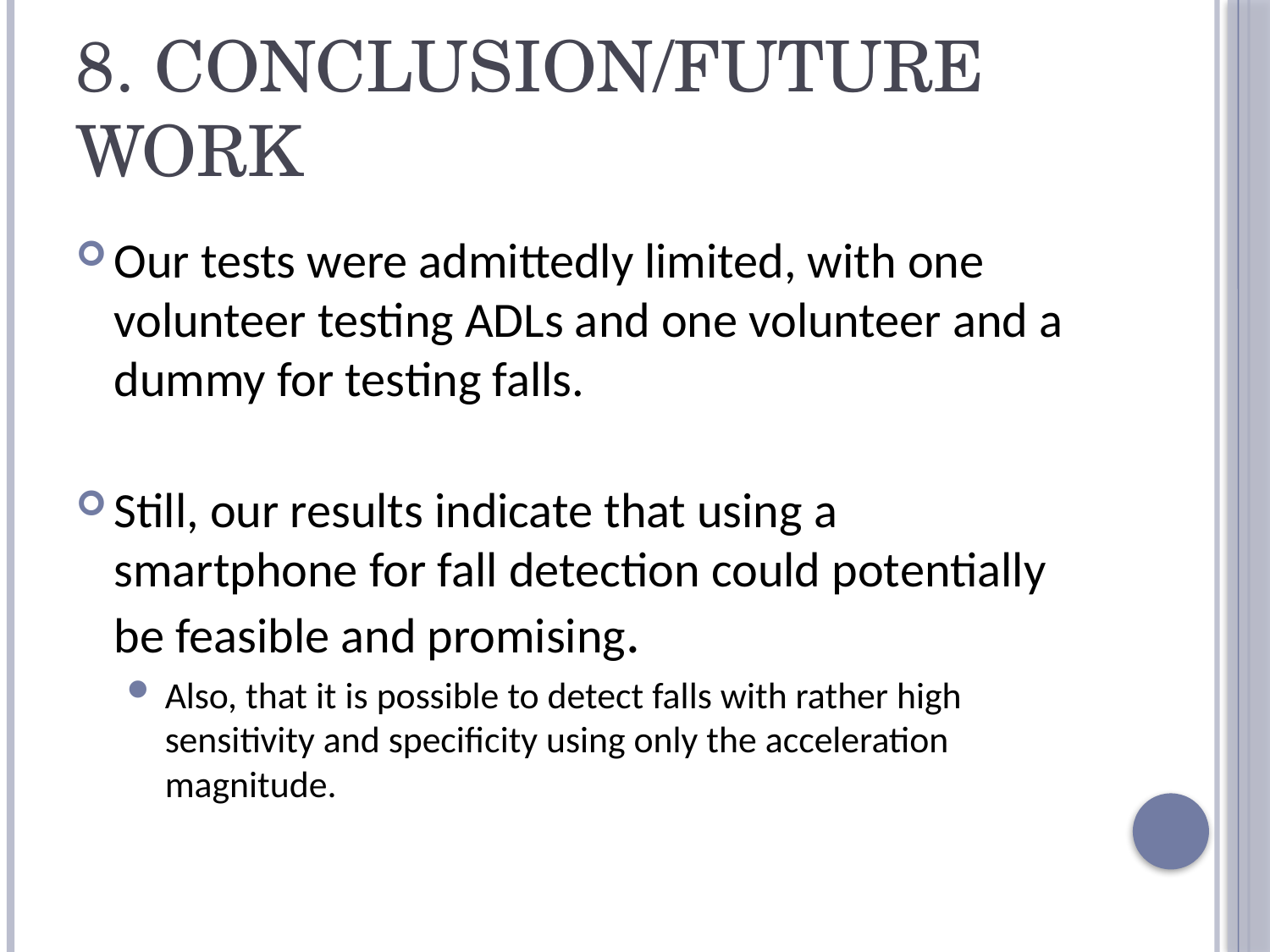

# 8. Conclusion/Future Work
Our tests were admittedly limited, with one volunteer testing ADLs and one volunteer and a dummy for testing falls.

Still, our results indicate that using a smartphone for fall detection could potentially be feasible and promising.
Also, that it is possible to detect falls with rather high sensitivity and specificity using only the acceleration magnitude.